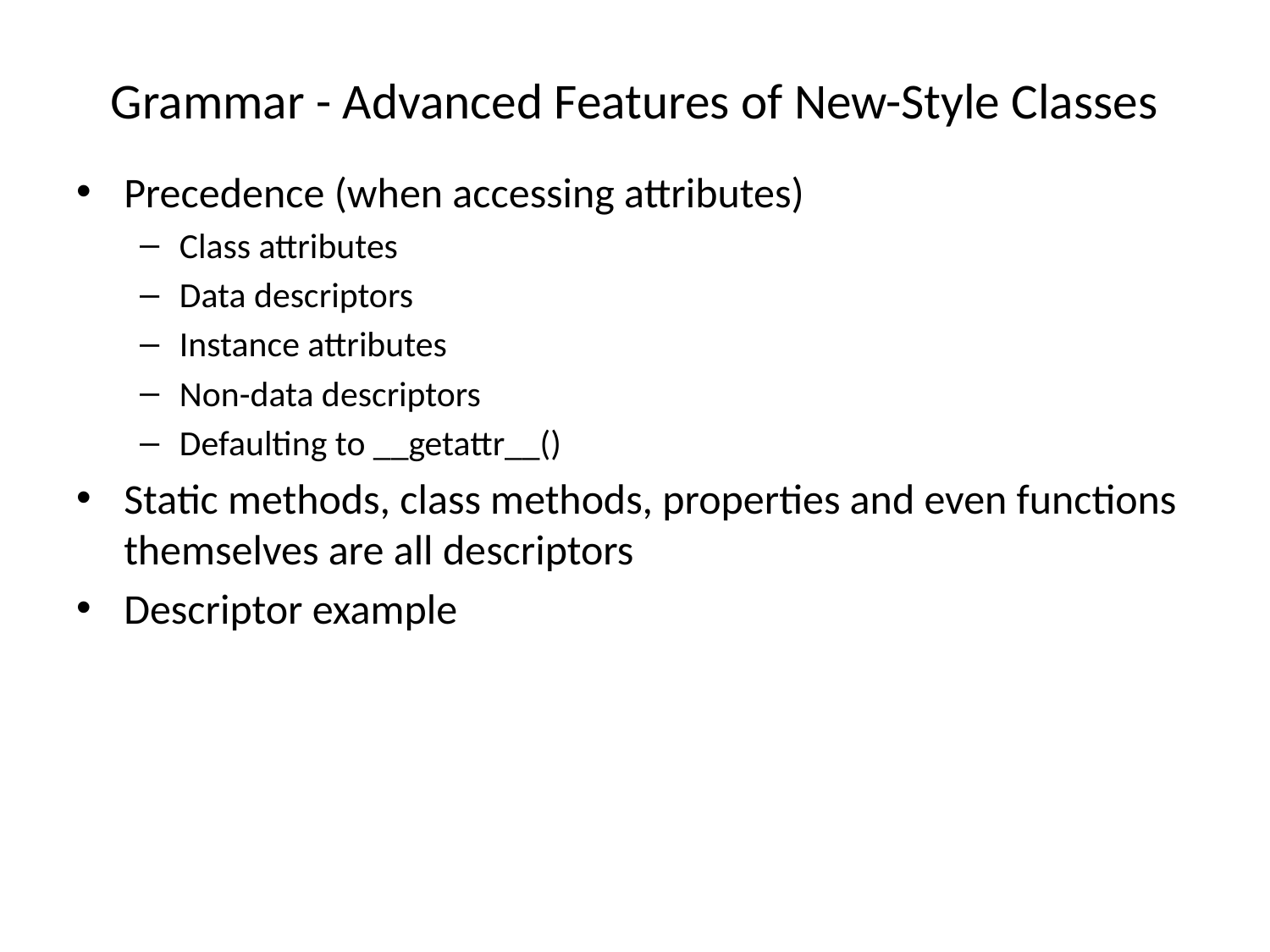

# Grammar - Advanced Features of New-Style Classes
Precedence (when accessing attributes)
Class attributes
Data descriptors
Instance attributes
Non-data descriptors
Defaulting to __getattr__()
Static methods, class methods, properties and even functions themselves are all descriptors
Descriptor example